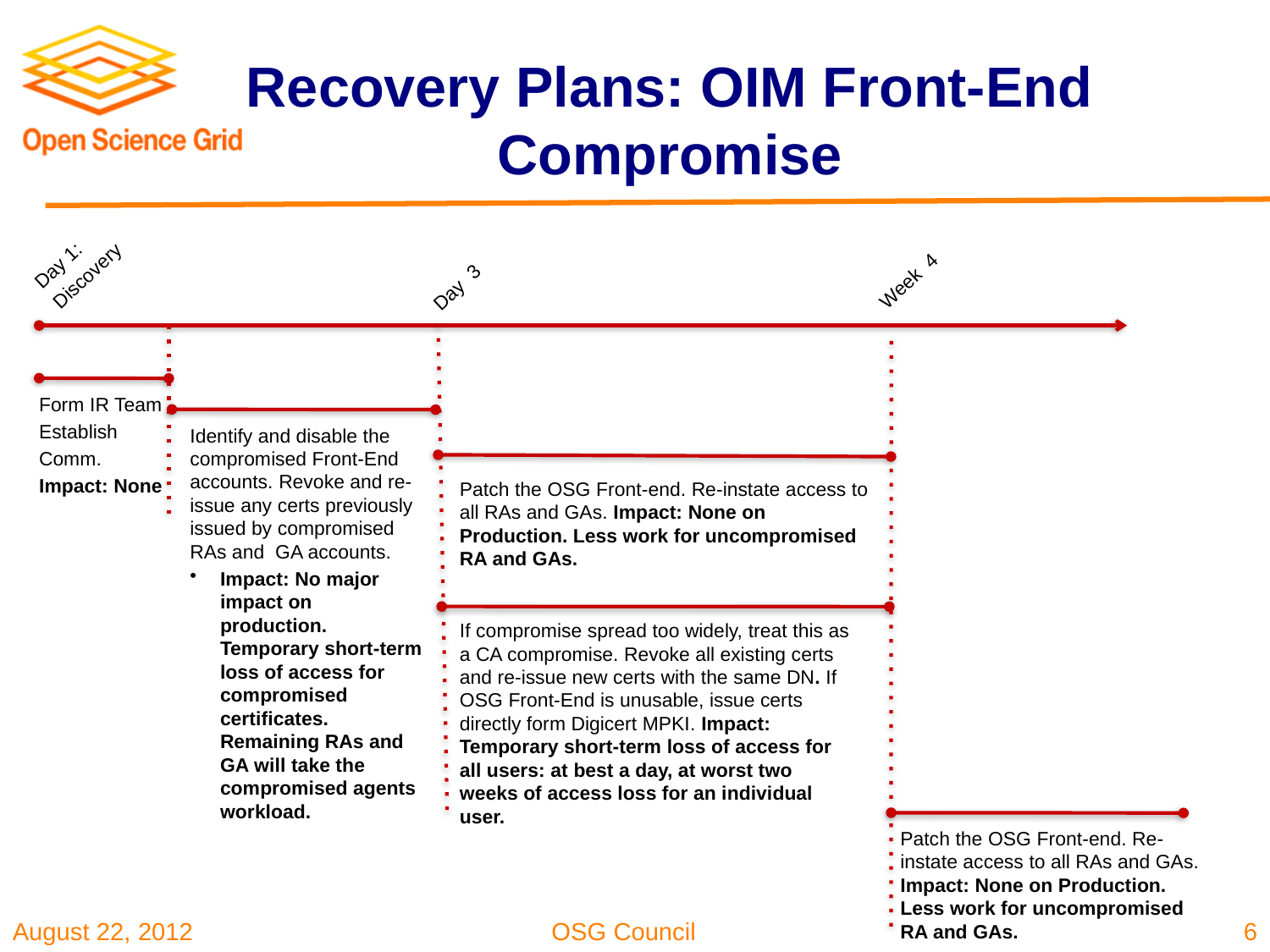

# Recovery Plans: OIM Front-End Compromise
Day 1:
Discovery
Week  4
Day  3
Form IR Team
Establish
Comm.
Impact: None
Identify and disable the compromised Front-End accounts. Revoke and re-issue any certs previously issued by compromised RAs and  GA accounts.
Impact: No major impact on production. Temporary short-term loss of access for compromised certificates.  Remaining RAs and GA will take the compromised agents workload.
Patch the OSG Front-end. Re-instate access to all RAs and GAs. Impact: None on Production. Less work for uncompromised RA and GAs.
If compromise spread too widely, treat this as a CA compromise. Revoke all existing certs and re-issue new certs with the same DN. If OSG Front-End is unusable, issue certs directly form Digicert MPKI. Impact: Temporary short-term loss of access for all users: at best a day, at worst two weeks of access loss for an individual user.
Patch the OSG Front-end. Re-instate access to all RAs and GAs. Impact: None on Production. Less work for uncompromised RA and GAs.
6